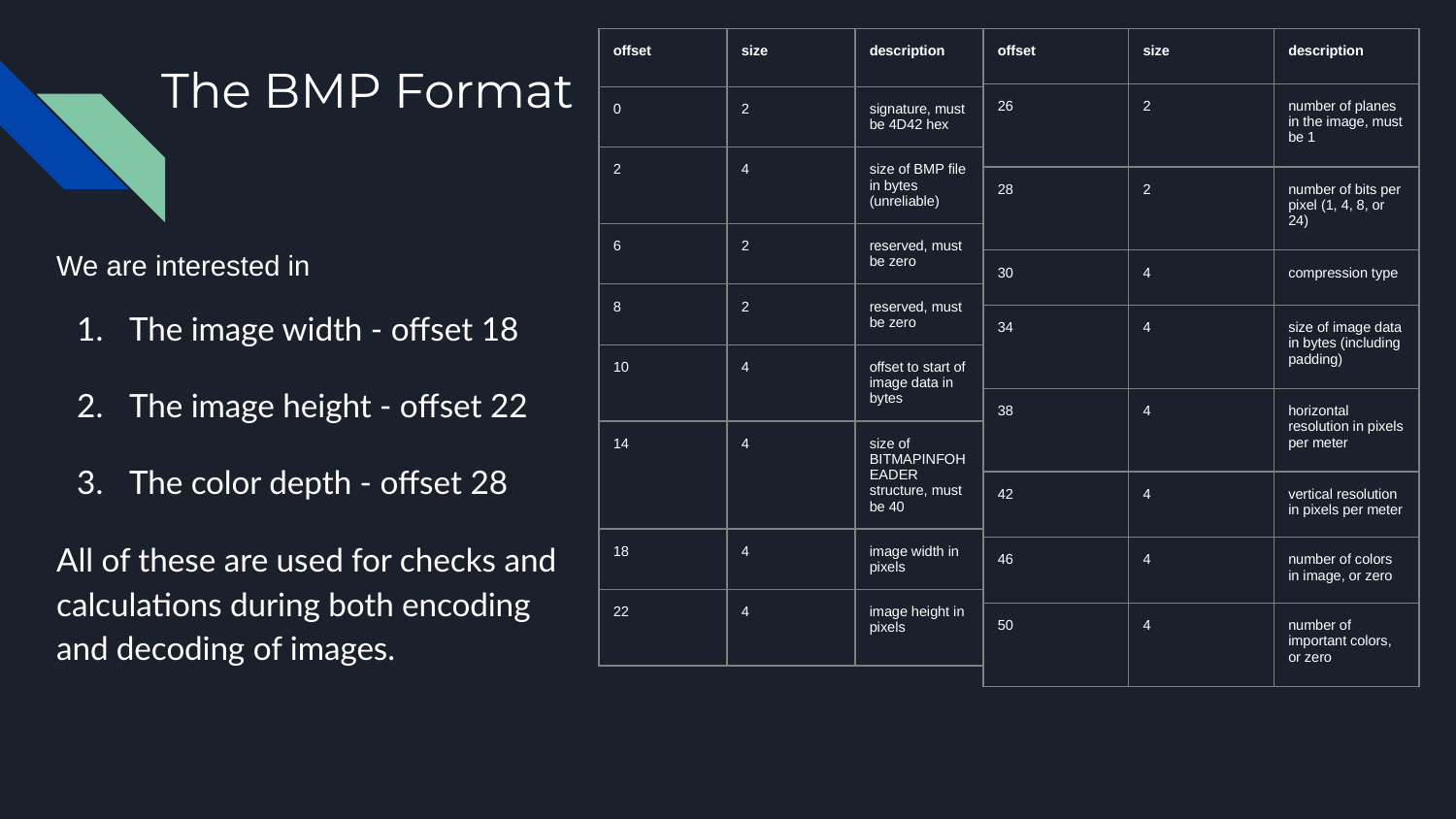

| offset | size | description |
| --- | --- | --- |
| 0 | 2 | signature, must be 4D42 hex |
| 2 | 4 | size of BMP file in bytes (unreliable) |
| 6 | 2 | reserved, must be zero |
| 8 | 2 | reserved, must be zero |
| 10 | 4 | offset to start of image data in bytes |
| 14 | 4 | size of BITMAPINFOHEADER structure, must be 40 |
| 18 | 4 | image width in pixels |
| 22 | 4 | image height in pixels |
| offset | size | description |
| --- | --- | --- |
| 26 | 2 | number of planes in the image, must be 1 |
| 28 | 2 | number of bits per pixel (1, 4, 8, or 24) |
| 30 | 4 | compression type |
| 34 | 4 | size of image data in bytes (including padding) |
| 38 | 4 | horizontal resolution in pixels per meter |
| 42 | 4 | vertical resolution in pixels per meter |
| 46 | 4 | number of colors in image, or zero |
| 50 | 4 | number of important colors, or zero |
# The BMP Format
We are interested in
The image width - offset 18
The image height - offset 22
The color depth - offset 28
All of these are used for checks and calculations during both encoding and decoding of images.